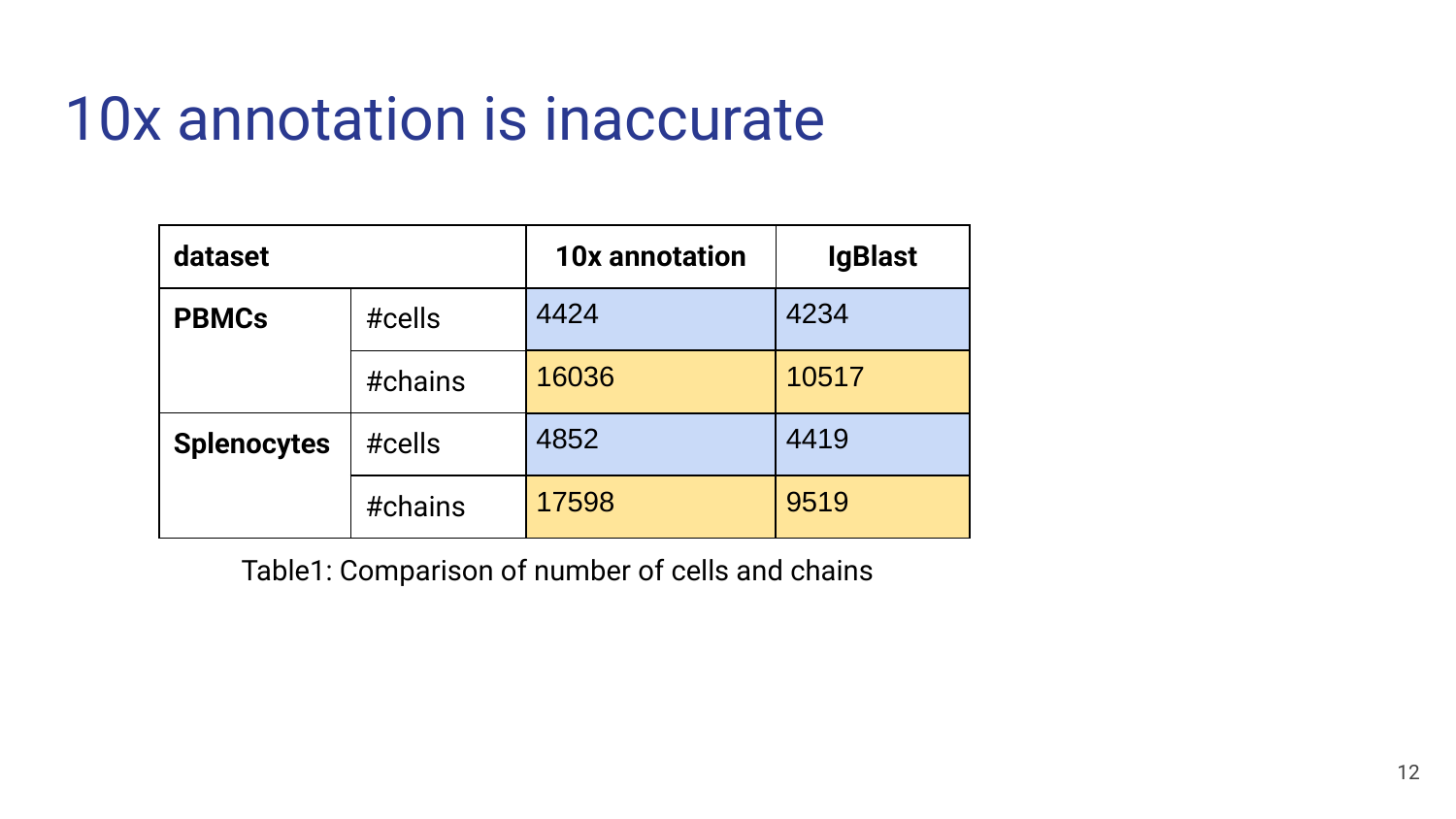

# 10x annotation is inaccurate
| dataset |  | 10x annotation | IgBlast |
| --- | --- | --- | --- |
| PBMCs | #cells | 4424 | 4234 |
|  | #chains | 16036 | 10517 |
| Splenocytes | #cells | 4852 | 4419 |
|  | #chains | 17598 | 9519 |
Table1: Comparison of number of cells and chains
12